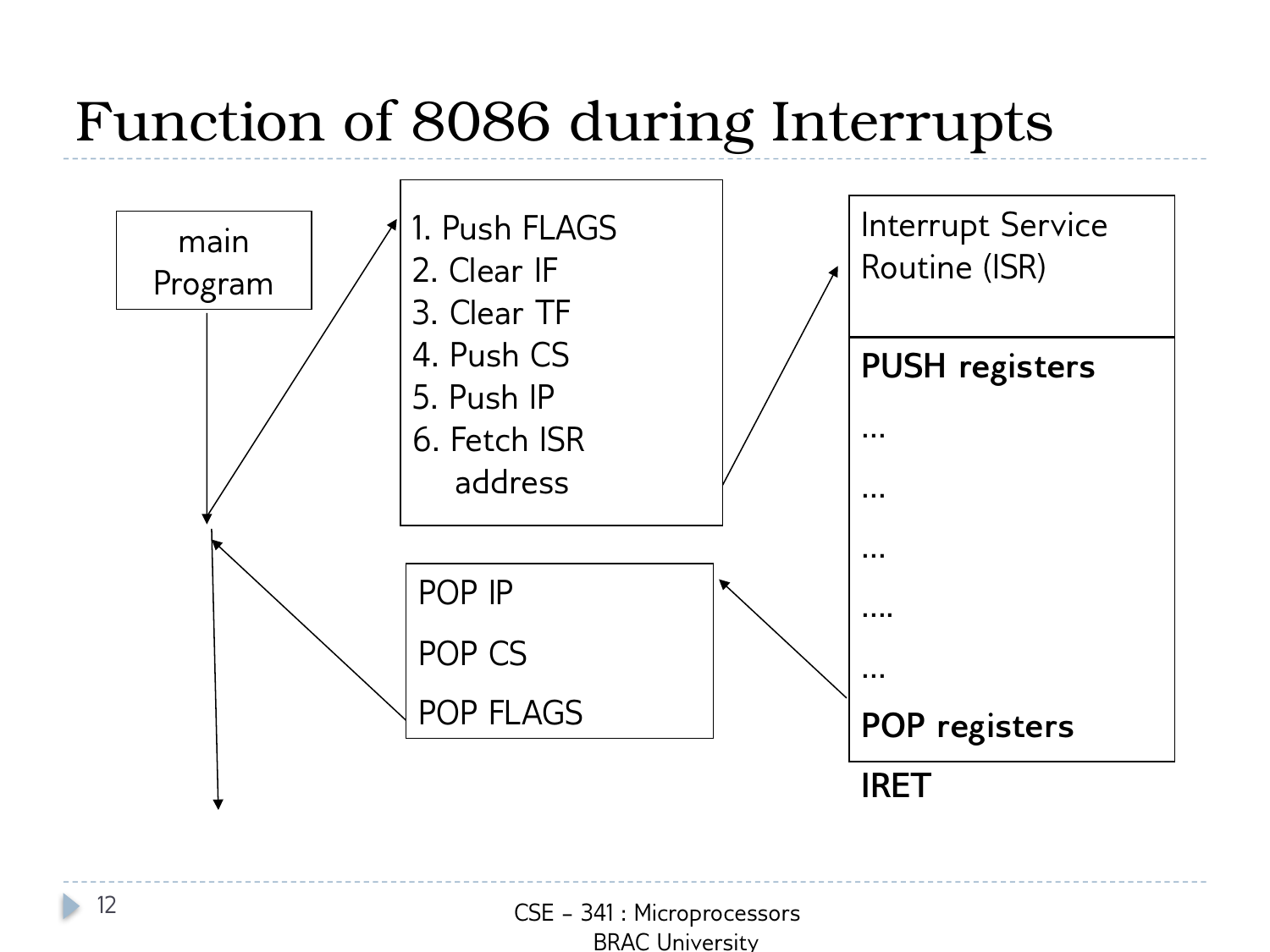

# Function of 8086 during Interrupts
1. Push FLAGS
2. Clear IF
3. Clear TF
4. Push CS
5. Push IP
6. Fetch ISR
    address
Interrupt Service Routine (ISR)
main
Program

PUSH registers
...
...
...
....
...
POP registers
IRET

POP IP
POP CS
POP FLAGS

12
CSE – 341 : Microprocessors
    BRAC University